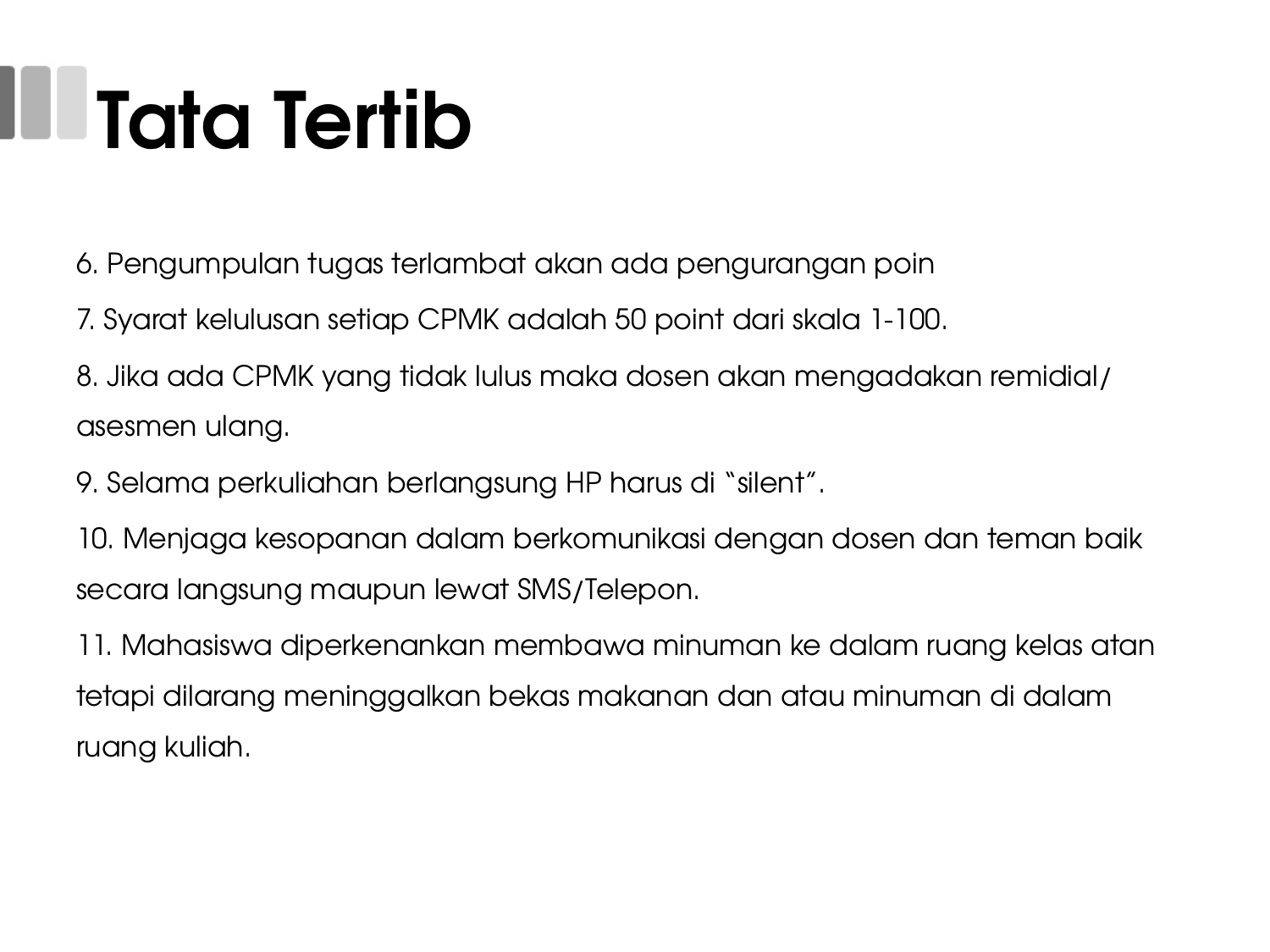

# Tata Tertib
6. Pengumpulan tugas terlambat akan ada pengurangan poin
7. Syarat kelulusan setiap CPMK adalah 50 point dari skala 1-100.
8. Jika ada CPMK yang tidak lulus maka dosen akan mengadakan remidial/ asesmen ulang.
9. Selama perkuliahan berlangsung HP harus di “silent”.
10. Menjaga kesopanan dalam berkomunikasi dengan dosen dan teman baik secara langsung maupun lewat SMS/Telepon.
11. Mahasiswa diperkenankan membawa minuman ke dalam ruang kelas atan tetapi dilarang meninggalkan bekas makanan dan atau minuman di dalam ruang kuliah.